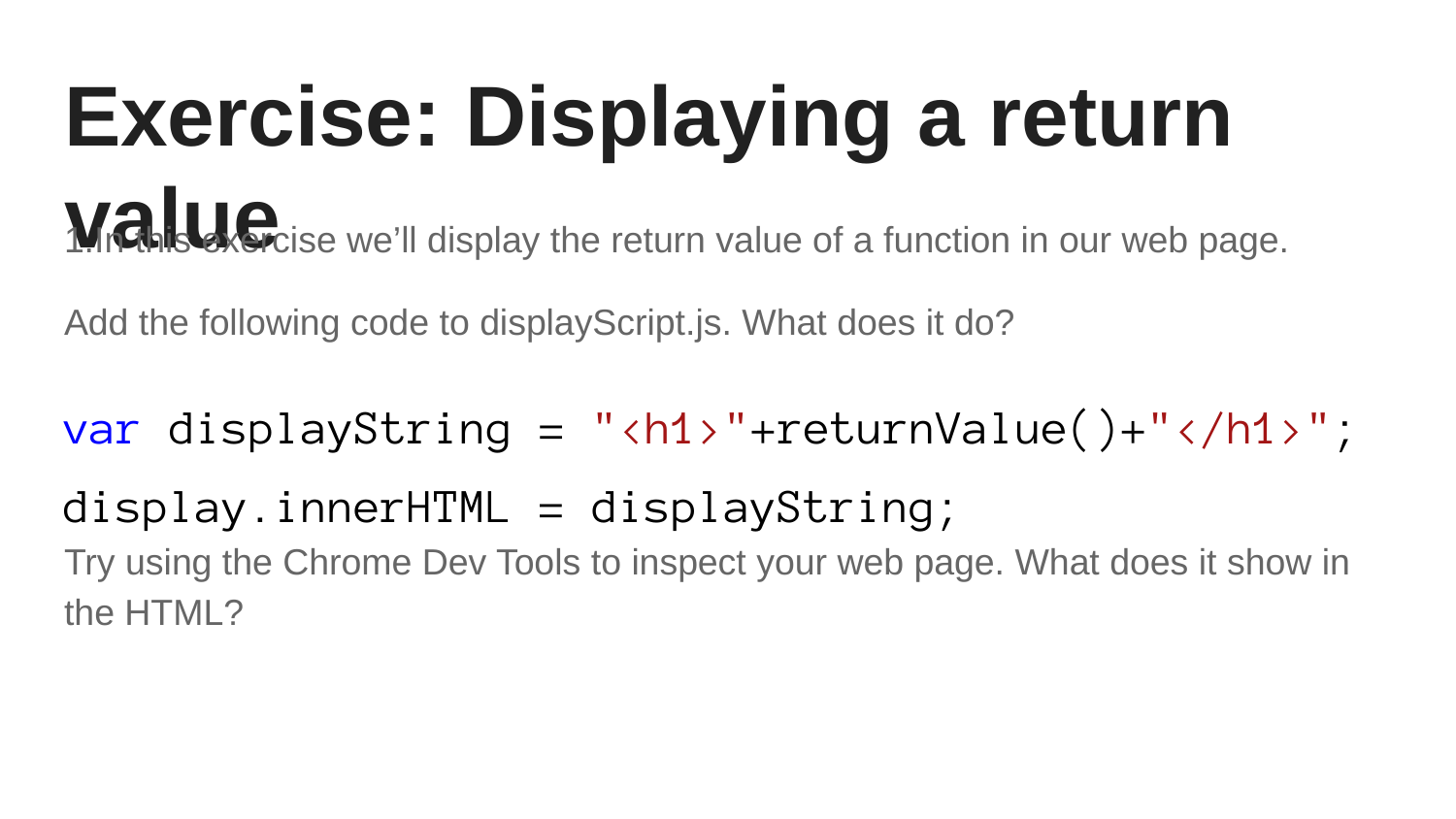

# Exercise: Displaying a return value
1.In this exercise we’ll display the return value of a function in our web page.
Add the following code to displayScript.js. What does it do?
var displayString = "<h1>"+returnValue()+"</h1>";
display.innerHTML = displayString;
Try using the Chrome Dev Tools to inspect your web page. What does it show in the HTML?